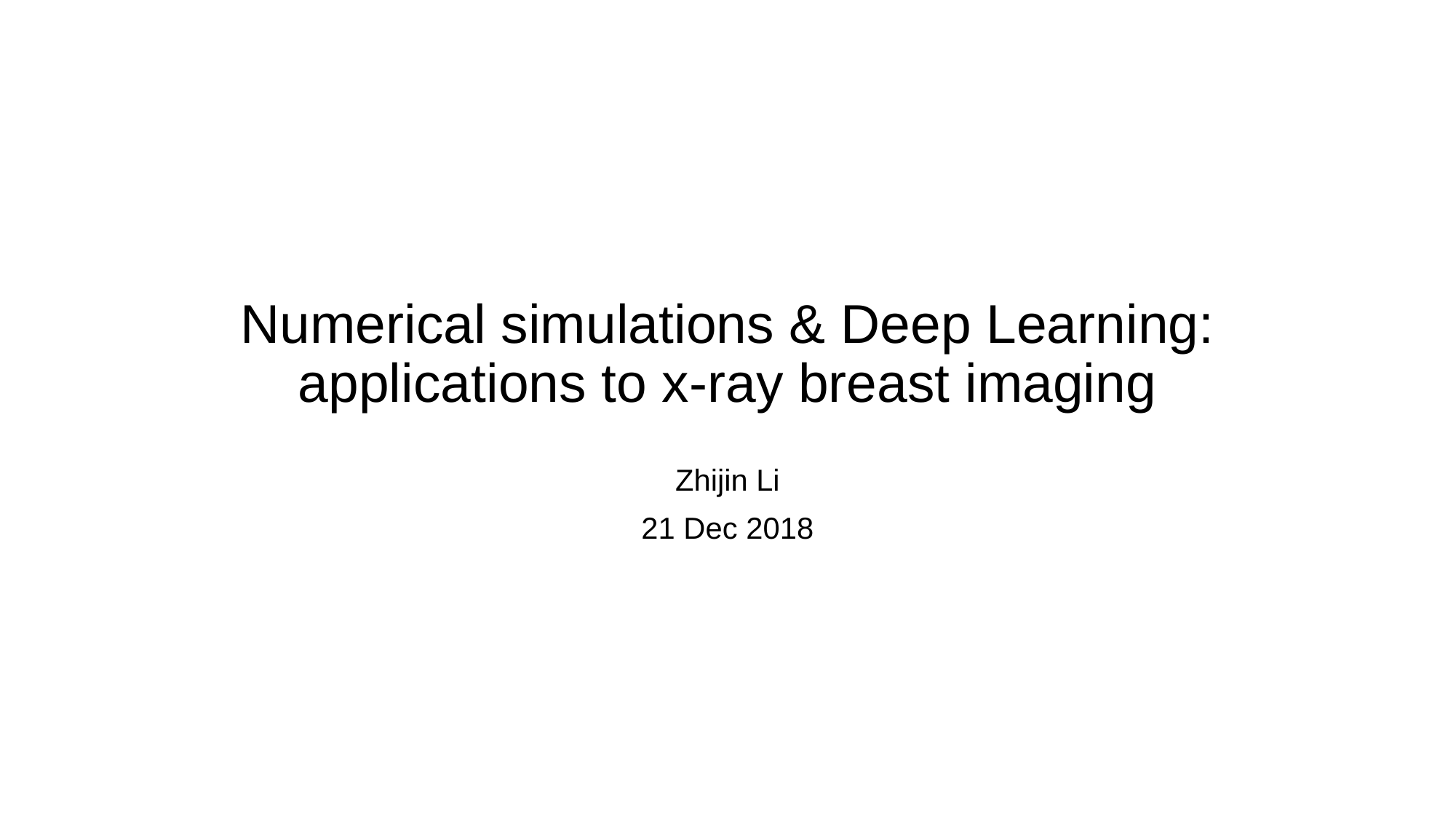

# Numerical simulations & Deep Learning: applications to x-ray breast imaging
Zhijin Li
21 Dec 2018